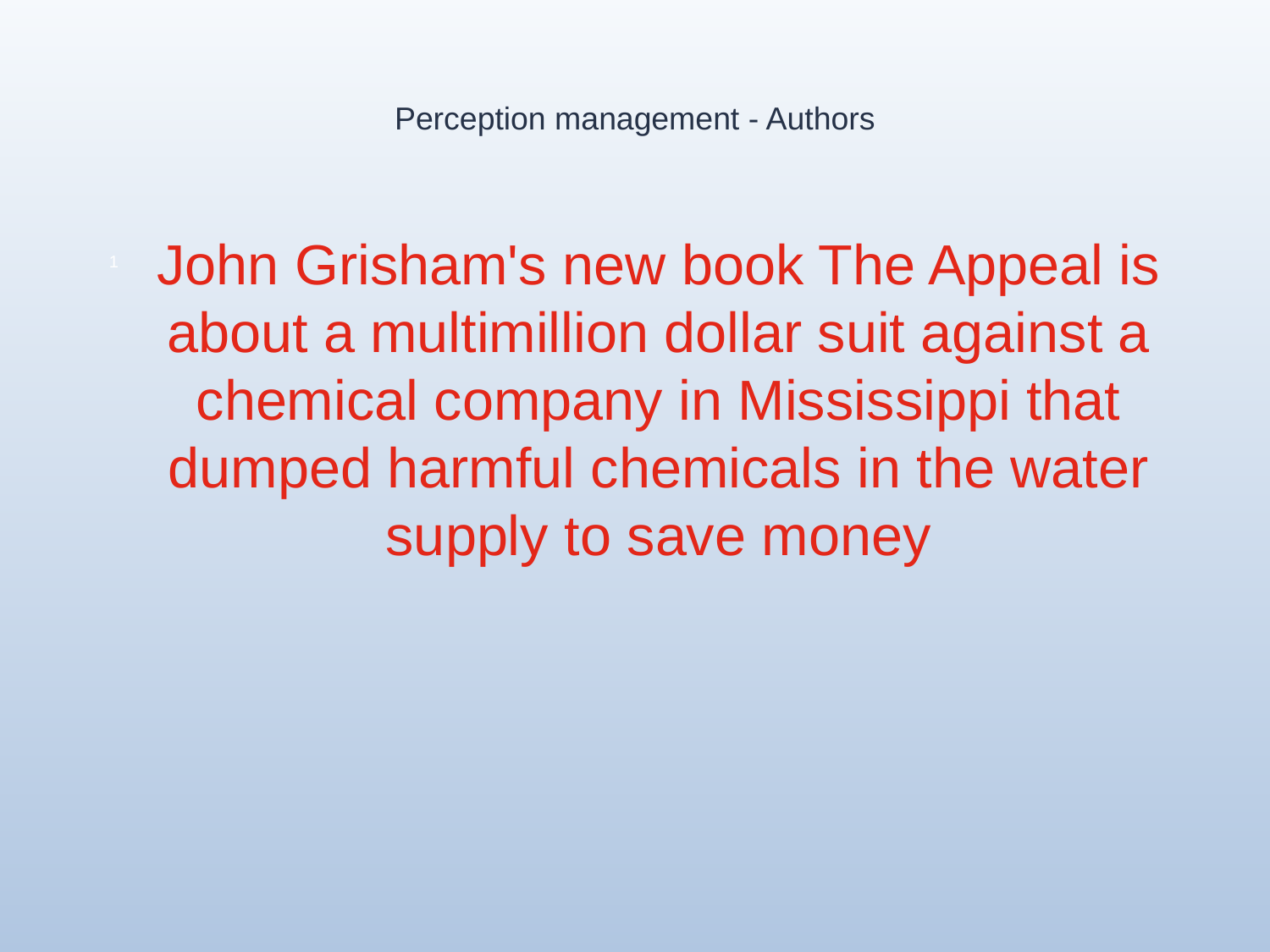

# Perception management - Authors
John Grisham's new book The Appeal is about a multimillion dollar suit against a chemical company in Mississippi that dumped harmful chemicals in the water supply to save money